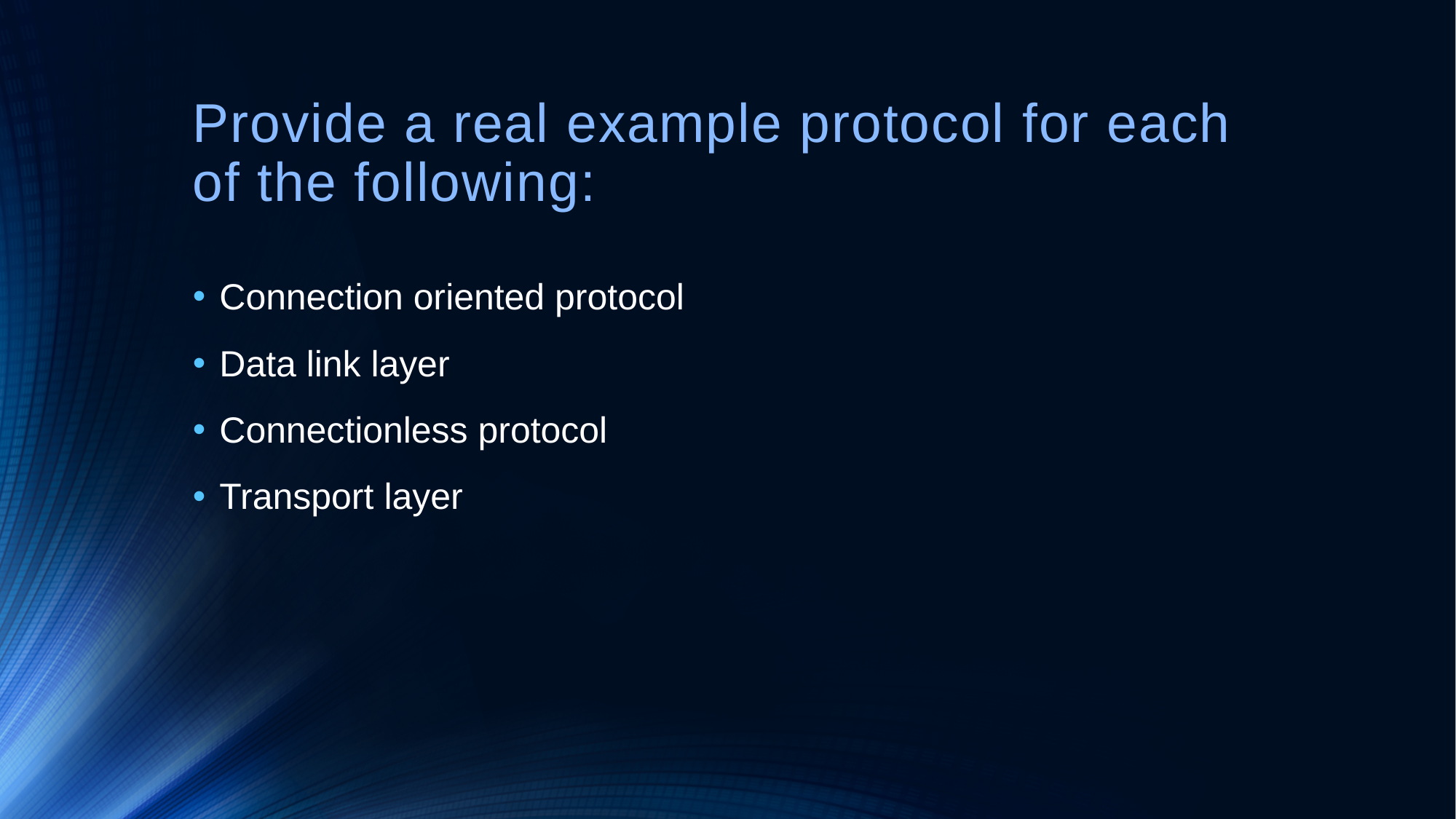

# Provide a real example protocol for each of the following:
Connection oriented protocol
Data link layer
Connectionless protocol
Transport layer